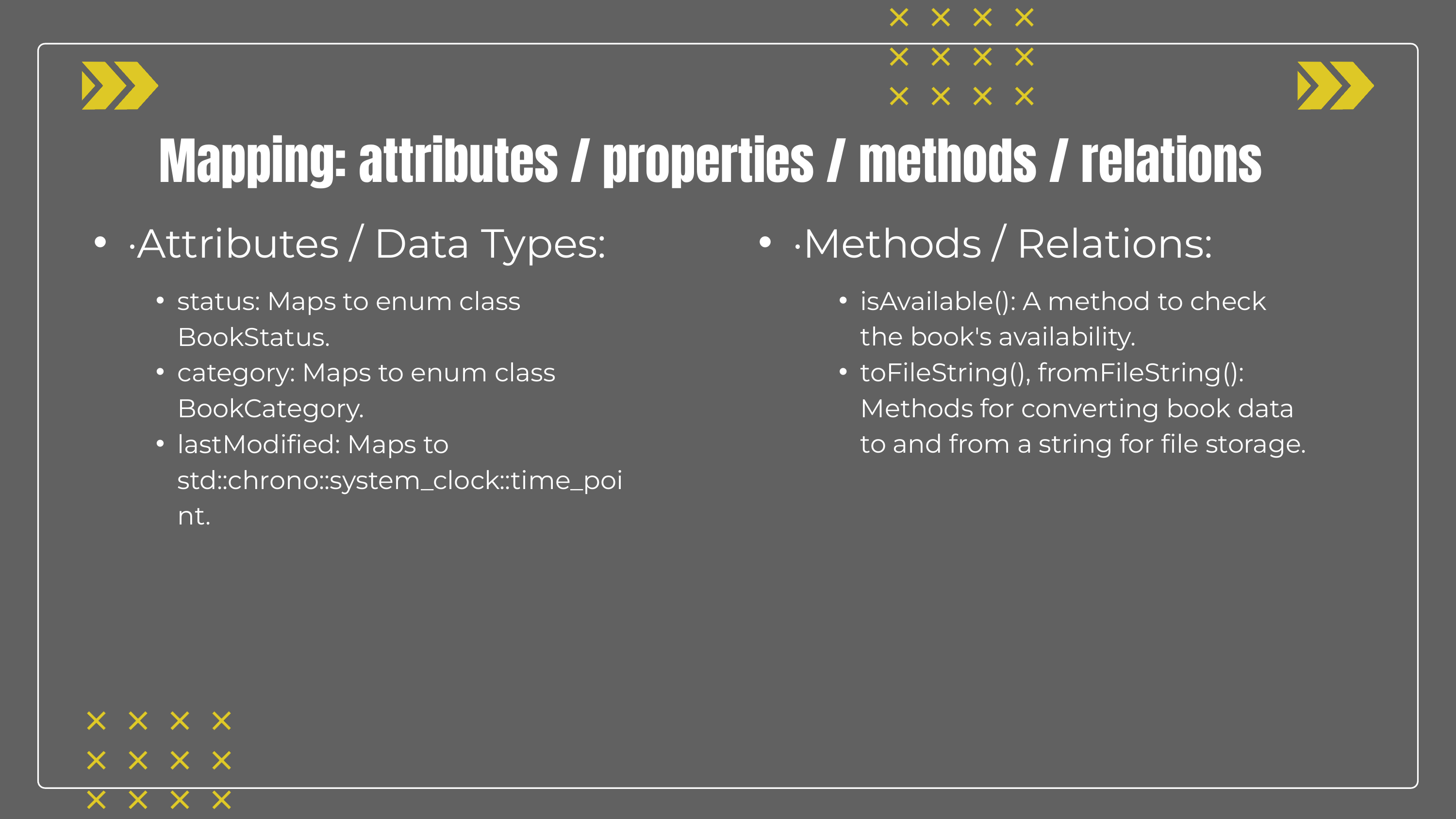

Mapping: attributes / properties / methods / relations

·Attributes / Data Types:

·Methods / Relations:

status: Maps to enum class BookStatus.
category: Maps to enum class BookCategory.
lastModified: Maps to std::chrono::system_clock::time_point.

isAvailable(): A method to check the book's availability.
toFileString(), fromFileString(): Methods for converting book data to and from a string for file storage.